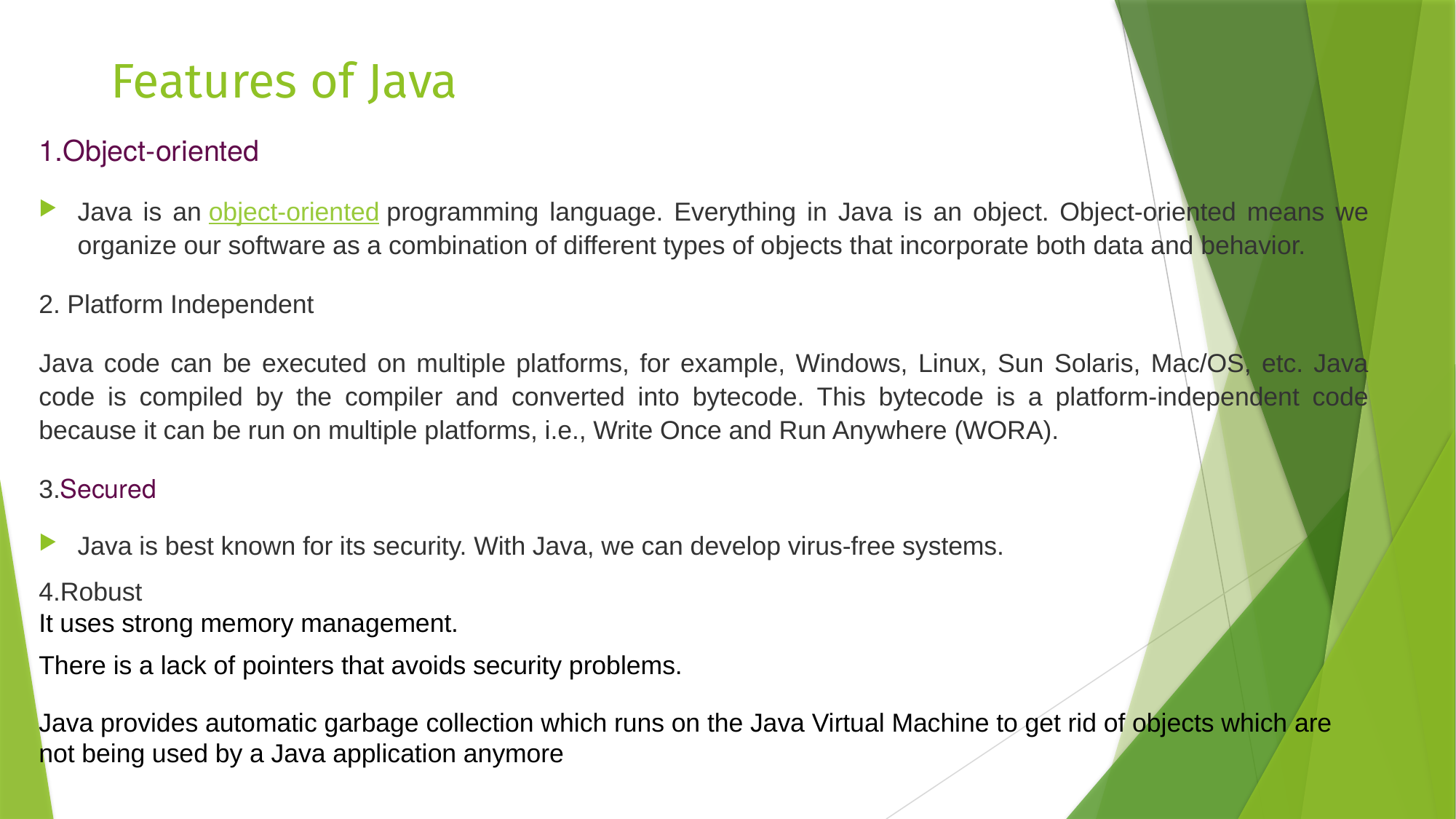

# Features of Java
1.Object-oriented
Java is an object-oriented programming language. Everything in Java is an object. Object-oriented means we organize our software as a combination of different types of objects that incorporate both data and behavior.
2. Platform Independent
Java code can be executed on multiple platforms, for example, Windows, Linux, Sun Solaris, Mac/OS, etc. Java code is compiled by the compiler and converted into bytecode. This bytecode is a platform-independent code because it can be run on multiple platforms, i.e., Write Once and Run Anywhere (WORA).
3.Secured
Java is best known for its security. With Java, we can develop virus-free systems.
4.Robust
It uses strong memory management.
There is a lack of pointers that avoids security problems.
Java provides automatic garbage collection which runs on the Java Virtual Machine to get rid of objects which are not being used by a Java application anymore